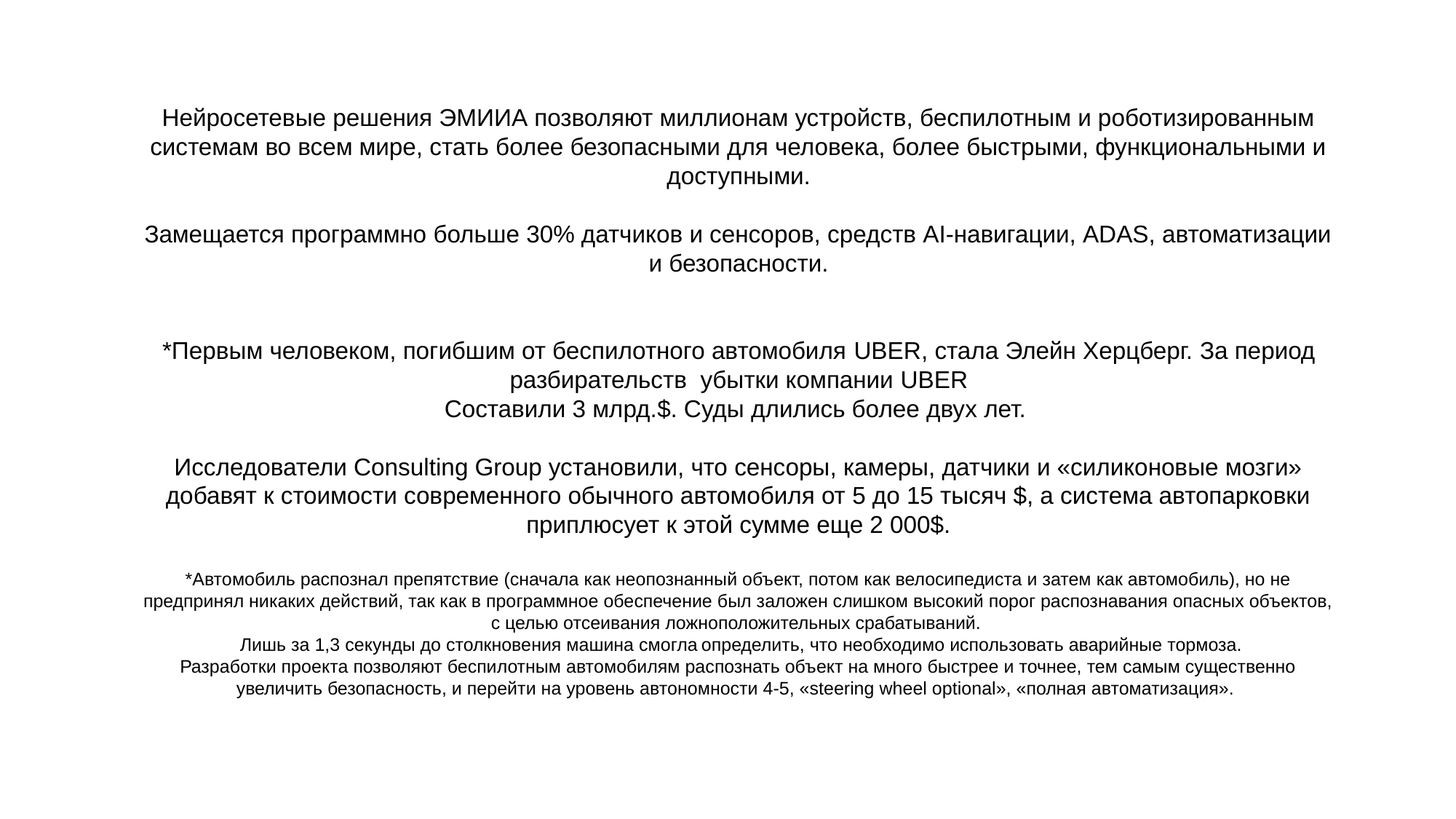

Нейросетевые решения ЭМИИА позволяют миллионам устройств, беспилотным и роботизированным системам во всем мире, стать более безопасными для человека, более быстрыми, функциональными и доступными.

Замещается программно больше 30% датчиков и сенсоров, средств AI-навигации, ADAS, автоматизации и безопасности.

*Первым человеком, погибшим от беспилотного автомобиля UBER, стала Элейн Херцберг. За период разбирательств  убытки компании UBER
Составили 3 млрд.$. Суды длились более двух лет.

Исследователи Consulting Group установили, что сенсоры, камеры, датчики и «силиконовые мозги» добавят к стоимости современного обычного автомобиля от 5 до 15 тысяч $, а система автопарковки приплюсует к этой сумме еще 2 000$.

*Автомобиль распознал препятствие (сначала как неопознанный объект, потом как велосипедиста и затем как автомобиль), но не предпринял никаких действий, так как в программное обеспечение был заложен слишком высокий порог распознавания опасных объектов, с целью отсеивания ложноположительных срабатываний.
 Лишь за 1,3 секунды до столкновения машина смогла определить, что необходимо использовать аварийные тормоза.
Разработки проекта позволяют беспилотным автомобилям распознать объект на много быстрее и точнее, тем самым существенно увеличить безопасность, и перейти на уровень автономности 4-5, «steering wheel optional», «полная автоматизация».